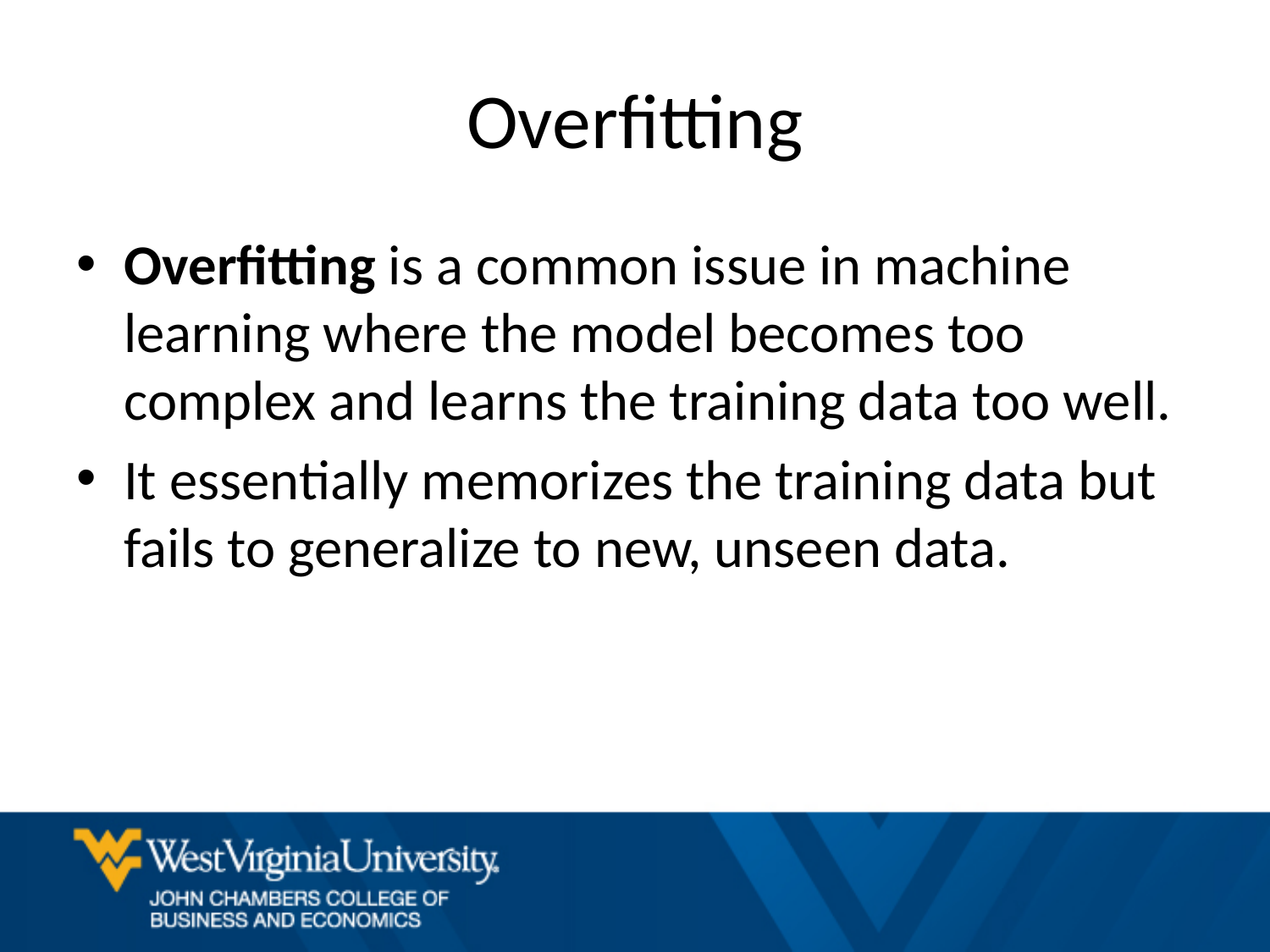

# Overfitting
Overfitting is a common issue in machine learning where the model becomes too complex and learns the training data too well.
It essentially memorizes the training data but fails to generalize to new, unseen data.